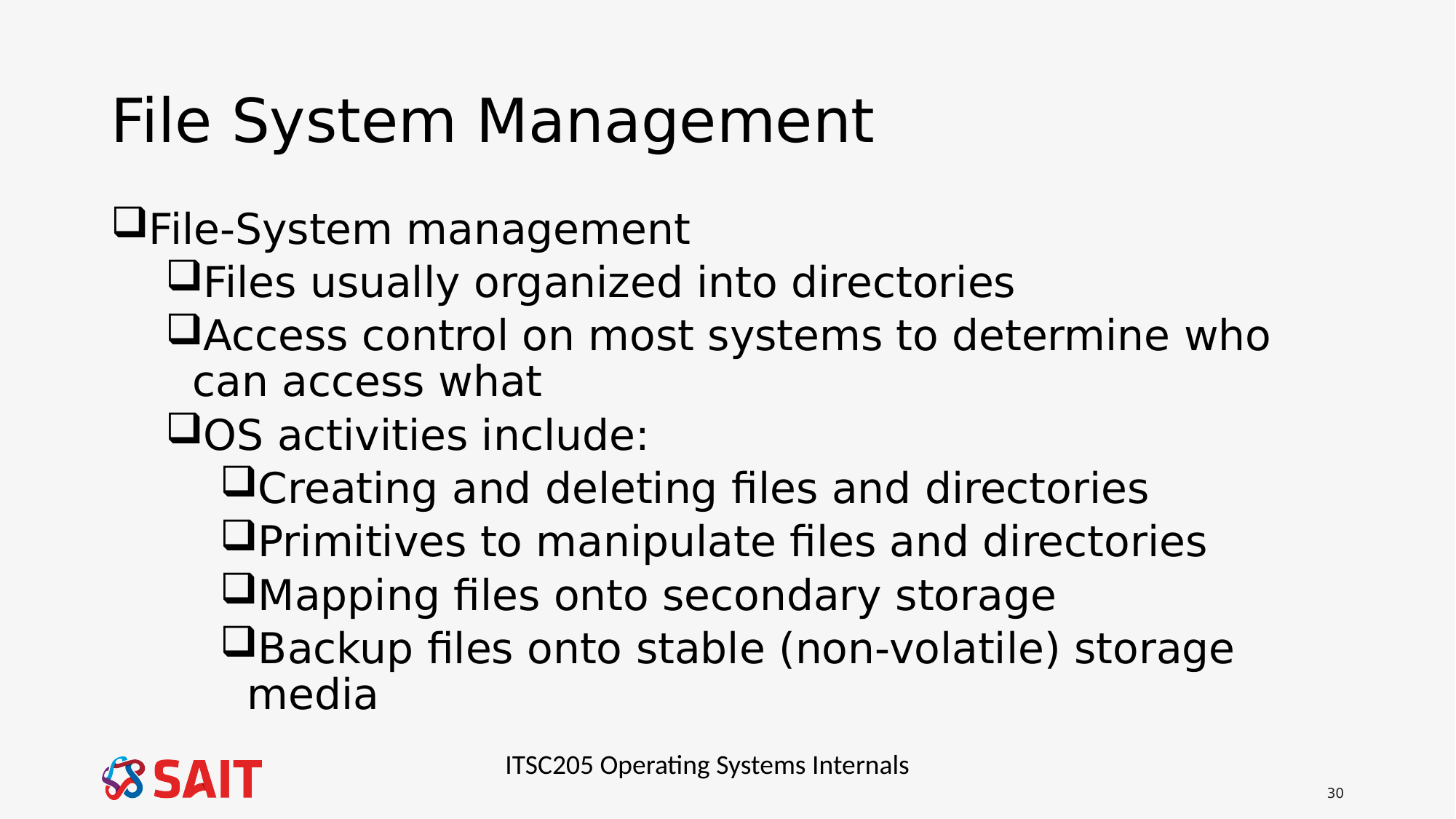

# File System Management
File-System management
Files usually organized into directories
Access control on most systems to determine who can access what
OS activities include:
Creating and deleting files and directories
Primitives to manipulate files and directories
Mapping files onto secondary storage
Backup files onto stable (non-volatile) storage media
ITSC205 Operating Systems Internals
30